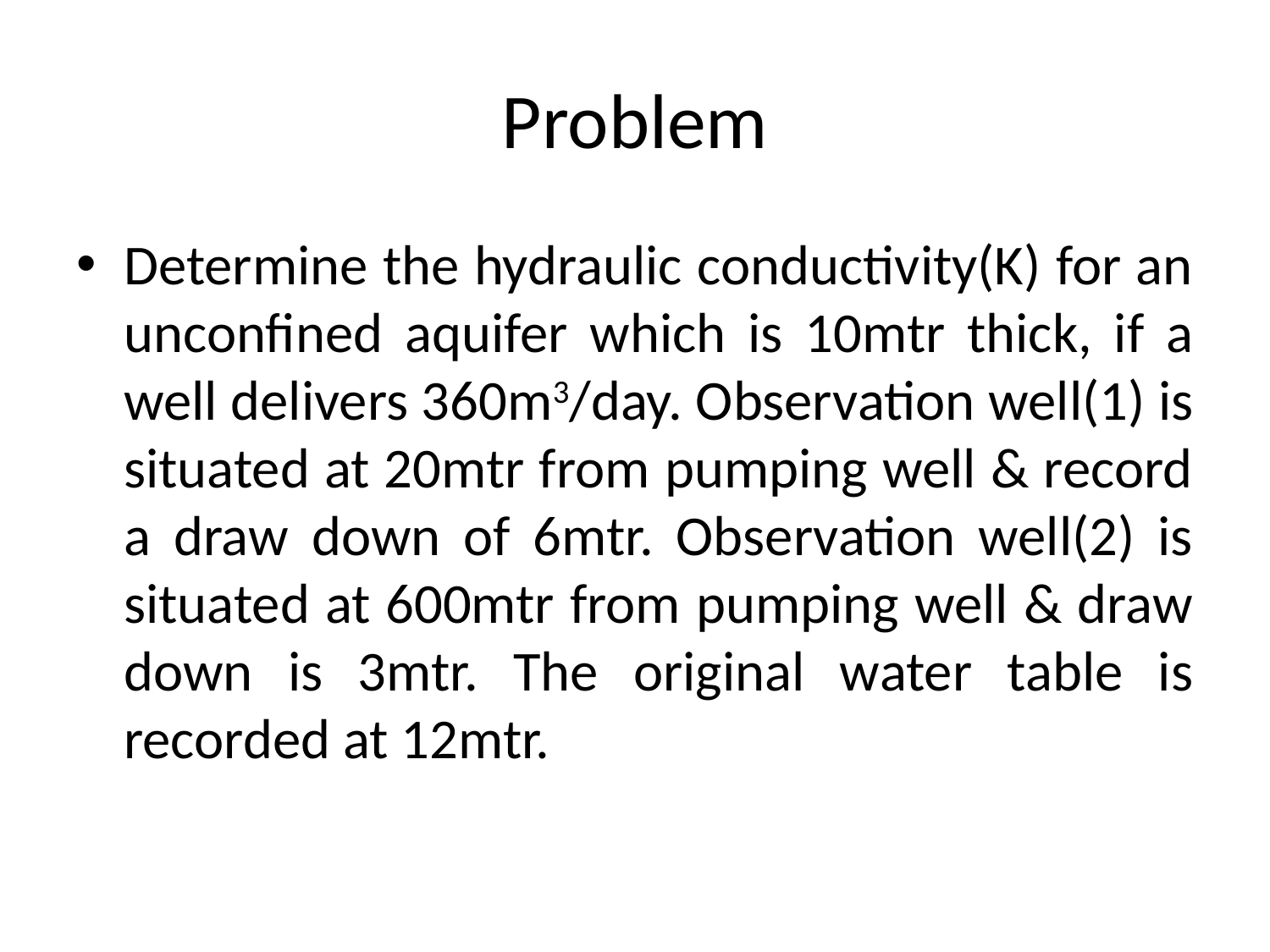

# Problem
Determine the hydraulic conductivity(K) for an unconfined aquifer which is 10mtr thick, if a well delivers 360m3/day. Observation well(1) is situated at 20mtr from pumping well & record a draw down of 6mtr. Observation well(2) is situated at 600mtr from pumping well & draw down is 3mtr. The original water table is recorded at 12mtr.